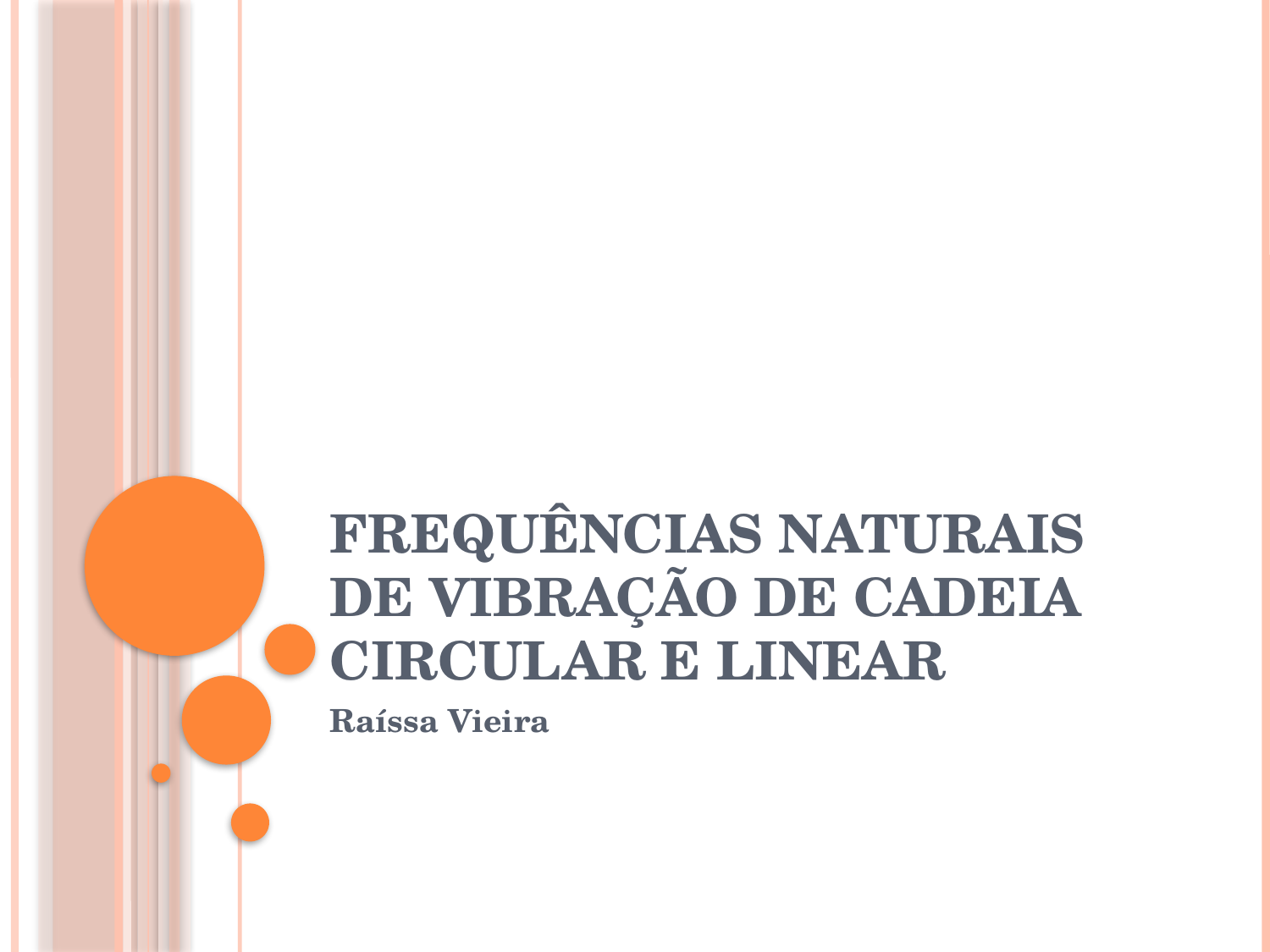

# Frequências naturais de vibração de cadeia circular e linear
Raíssa Vieira